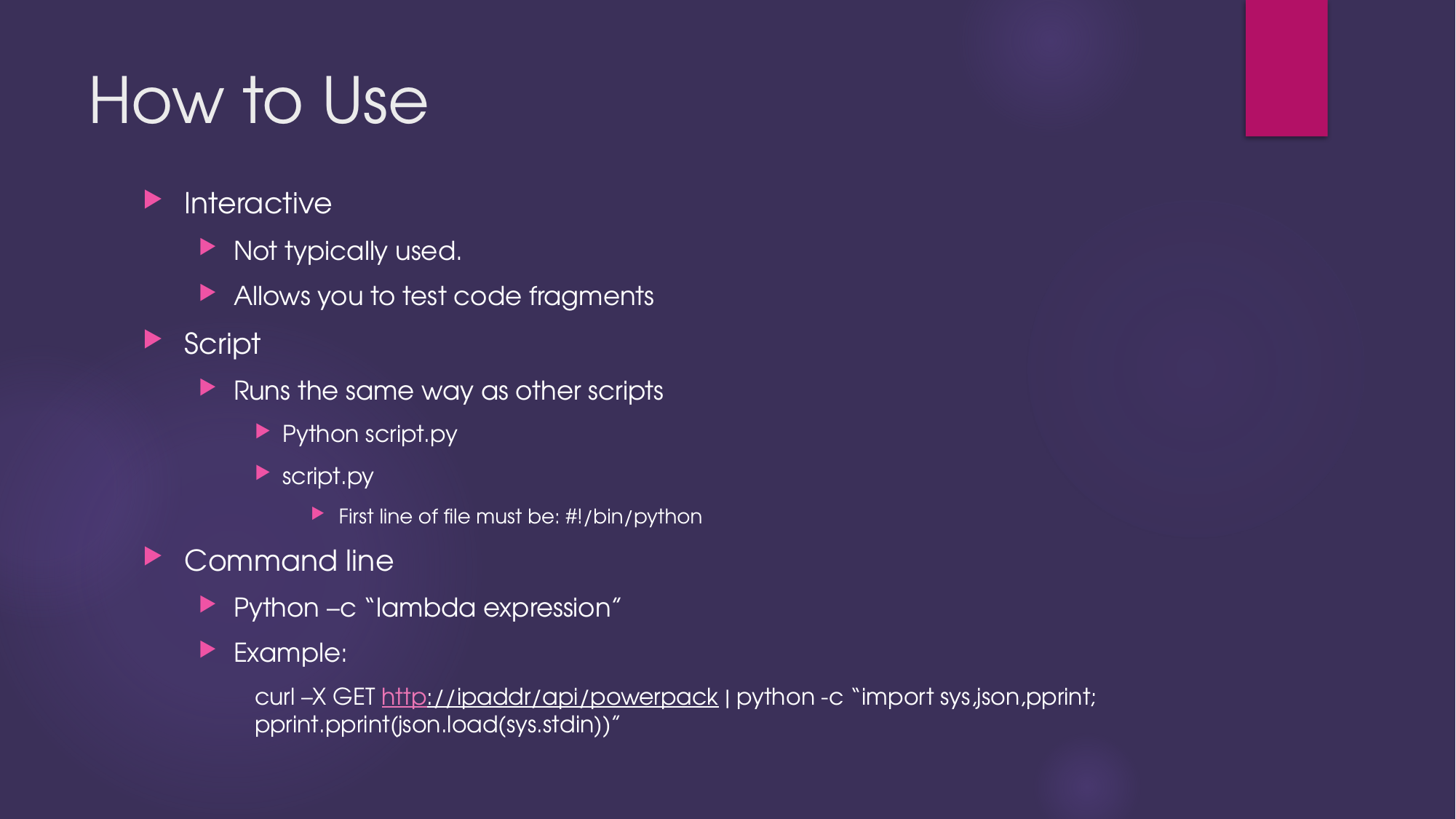

# How to Use
Interactive
Not typically used.
Allows you to test code fragments
Script
Runs the same way as other scripts
Python script.py
script.py
First line of file must be: #!/bin/python
Command line
Python –c “lambda expression”
Example:
curl –X GET http://ipaddr/api/powerpack | python -c “import sys,json,pprint; pprint.pprint(json.load(sys.stdin))”